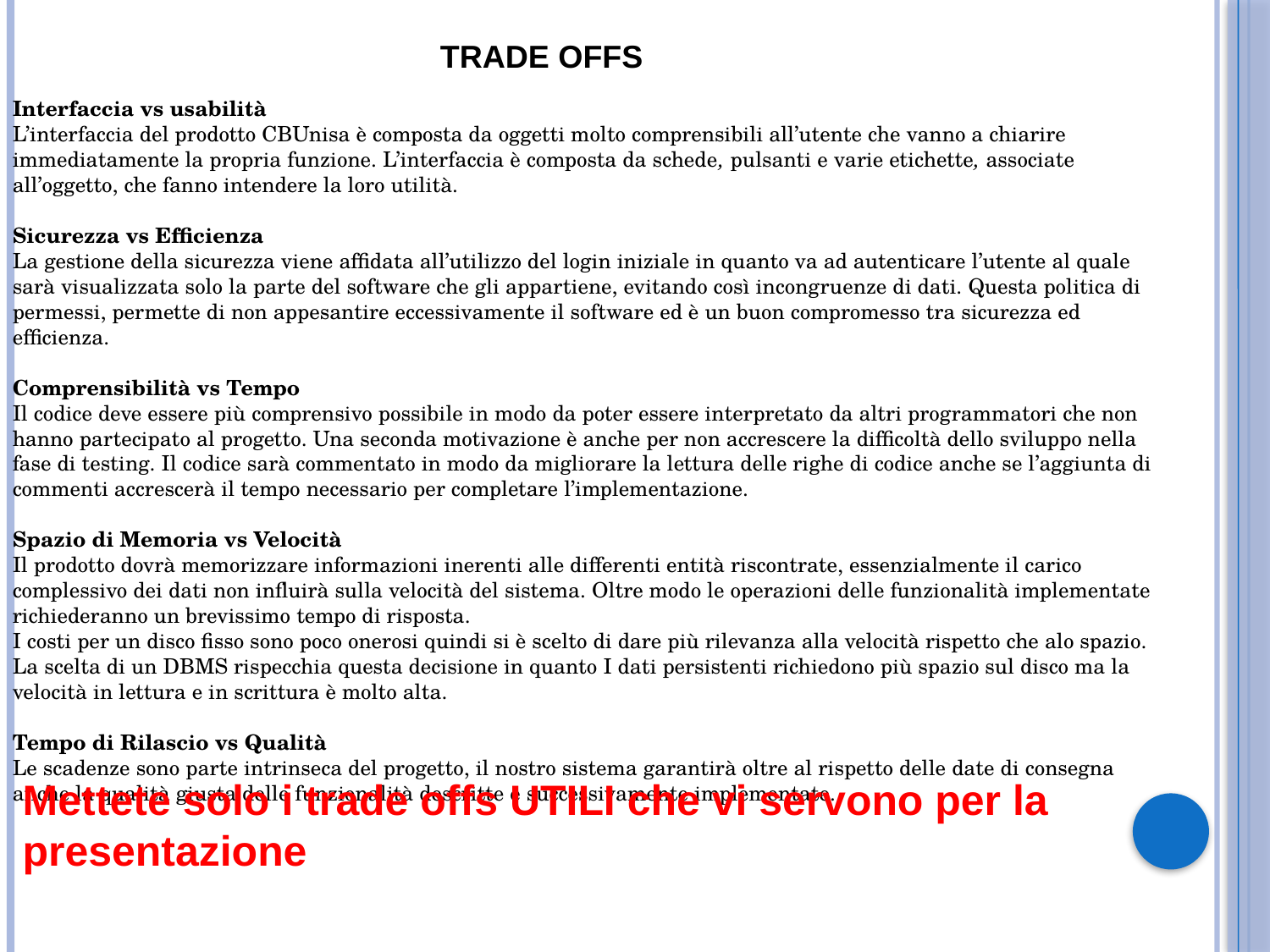

TRADE OFFS
Interfaccia vs usabilità
L’interfaccia del prodotto CBUnisa è composta da oggetti molto comprensibili all’utente che vanno a chiarire immediatamente la propria funzione. L’interfaccia è composta da schede, pulsanti e varie etichette, associate all’oggetto, che fanno intendere la loro utilità.

Sicurezza vs Efficienza
La gestione della sicurezza viene affidata all’utilizzo del login iniziale in quanto va ad autenticare l’utente al quale sarà visualizzata solo la parte del software che gli appartiene, evitando così incongruenze di dati. Questa politica di permessi, permette di non appesantire eccessivamente il software ed è un buon compromesso tra sicurezza ed efficienza.

Comprensibilità vs Tempo
Il codice deve essere più comprensivo possibile in modo da poter essere interpretato da altri programmatori che non hanno partecipato al progetto. Una seconda motivazione è anche per non accrescere la difficoltà dello sviluppo nella fase di testing. Il codice sarà commentato in modo da migliorare la lettura delle righe di codice anche se l’aggiunta di commenti accrescerà il tempo necessario per completare l’implementazione.

Spazio di Memoria vs Velocità
Il prodotto dovrà memorizzare informazioni inerenti alle differenti entità riscontrate, essenzialmente il carico complessivo dei dati non influirà sulla velocità del sistema. Oltre modo le operazioni delle funzionalità implementate richiederanno un brevissimo tempo di risposta.
I costi per un disco fisso sono poco onerosi quindi si è scelto di dare più rilevanza alla velocità rispetto che alo spazio. La scelta di un DBMS rispecchia questa decisione in quanto I dati persistenti richiedono più spazio sul disco ma la velocità in lettura e in scrittura è molto alta.

Tempo di Rilascio vs Qualità
Le scadenze sono parte intrinseca del progetto, il nostro sistema garantirà oltre al rispetto delle date di consegna anche la qualità giusta delle funzionalità descritte e successivamente implementate.

Mettete solo i trade offs UTILI che vi servono per la
presentazione